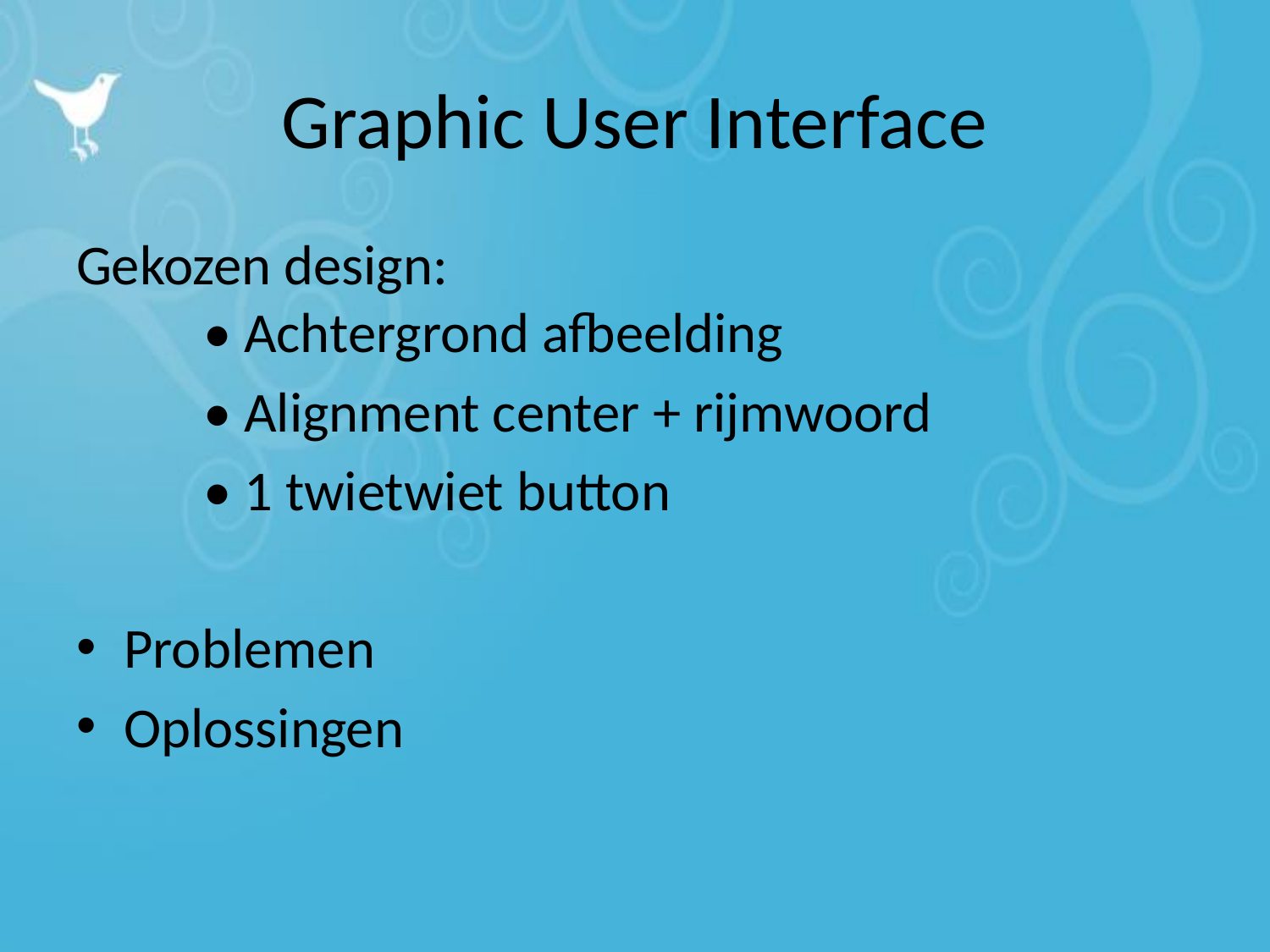

# Graphic User Interface
Gekozen design:
	• Achtergrond afbeelding
	• Alignment center + rijmwoord
	• 1 twietwiet button

Problemen
Oplossingen